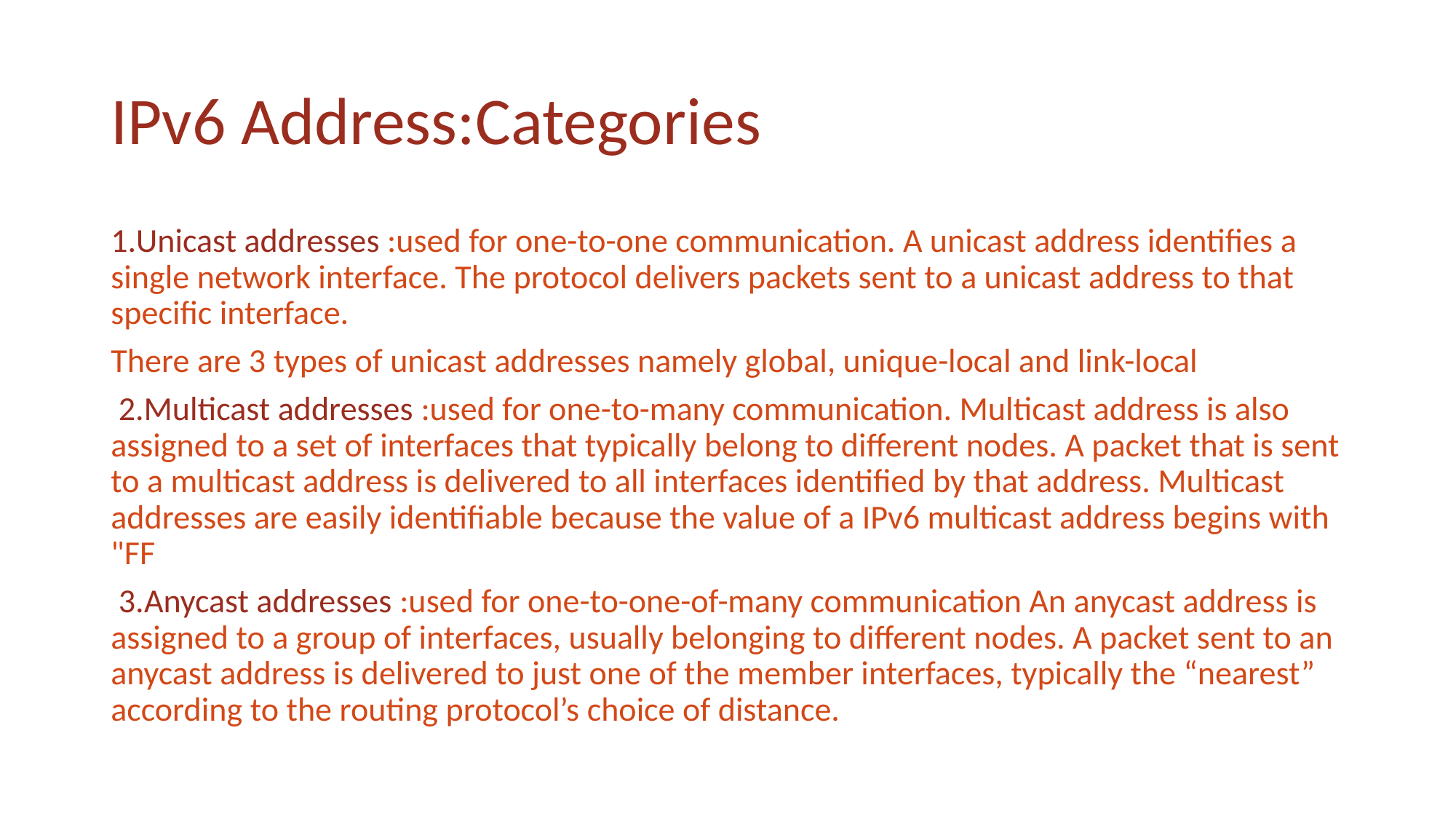

# IPv6 Address:Categories
1.Unicast addresses :used for one-to-one communication. A unicast address identifies a single network interface. The protocol delivers packets sent to a unicast address to that specific interface.
There are 3 types of unicast addresses namely global, unique-local and link-local
 2.Multicast addresses :used for one-to-many communication. Multicast address is also assigned to a set of interfaces that typically belong to different nodes. A packet that is sent to a multicast address is delivered to all interfaces identified by that address. Multicast addresses are easily identifiable because the value of a IPv6 multicast address begins with "FF
 3.Anycast addresses :used for one-to-one-of-many communication An anycast address is assigned to a group of interfaces, usually belonging to different nodes. A packet sent to an anycast address is delivered to just one of the member interfaces, typically the “nearest” according to the routing protocol’s choice of distance.